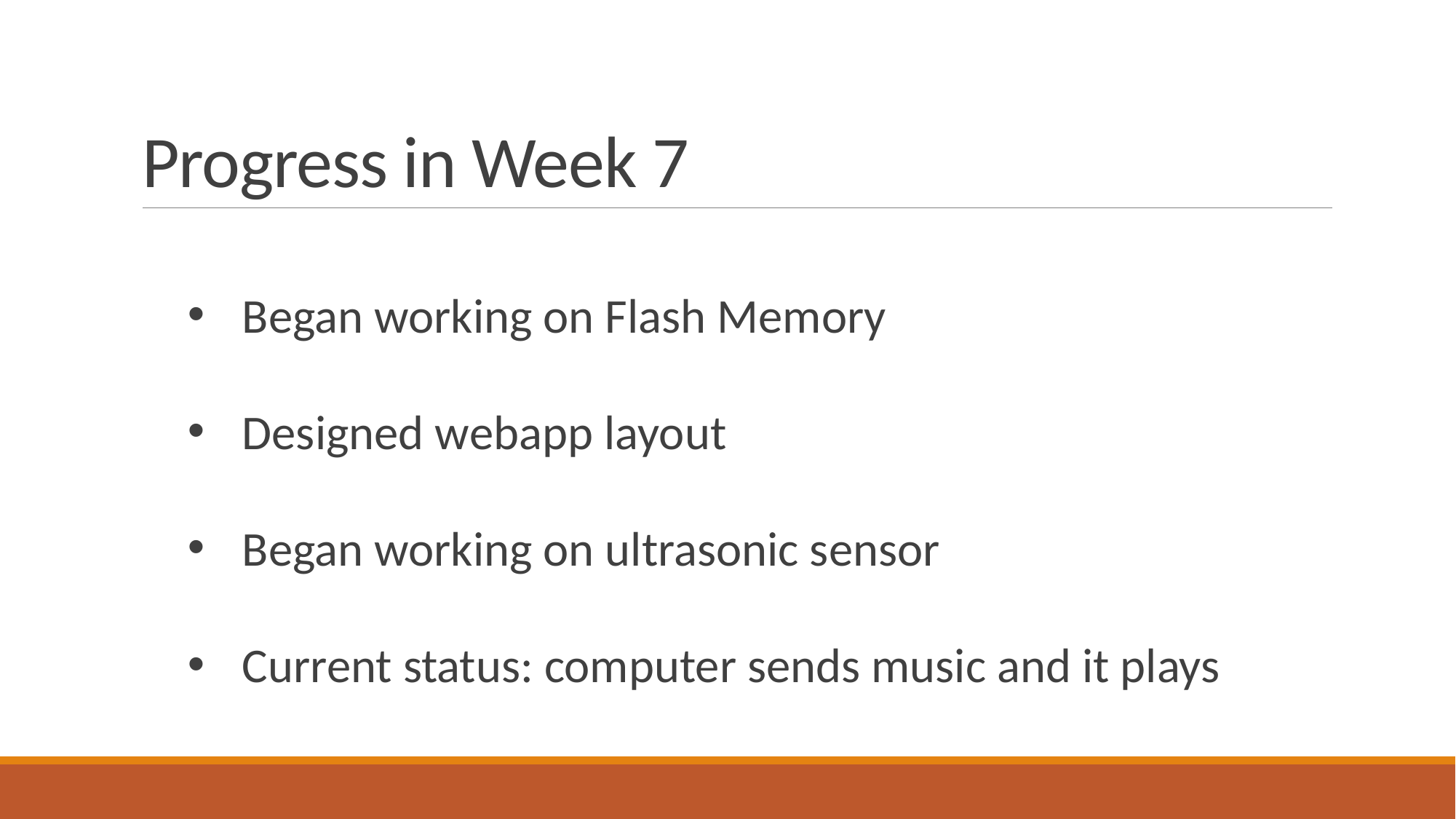

# Progress in Week 7
Began working on Flash Memory
Designed webapp layout
Began working on ultrasonic sensor
Current status: computer sends music and it plays